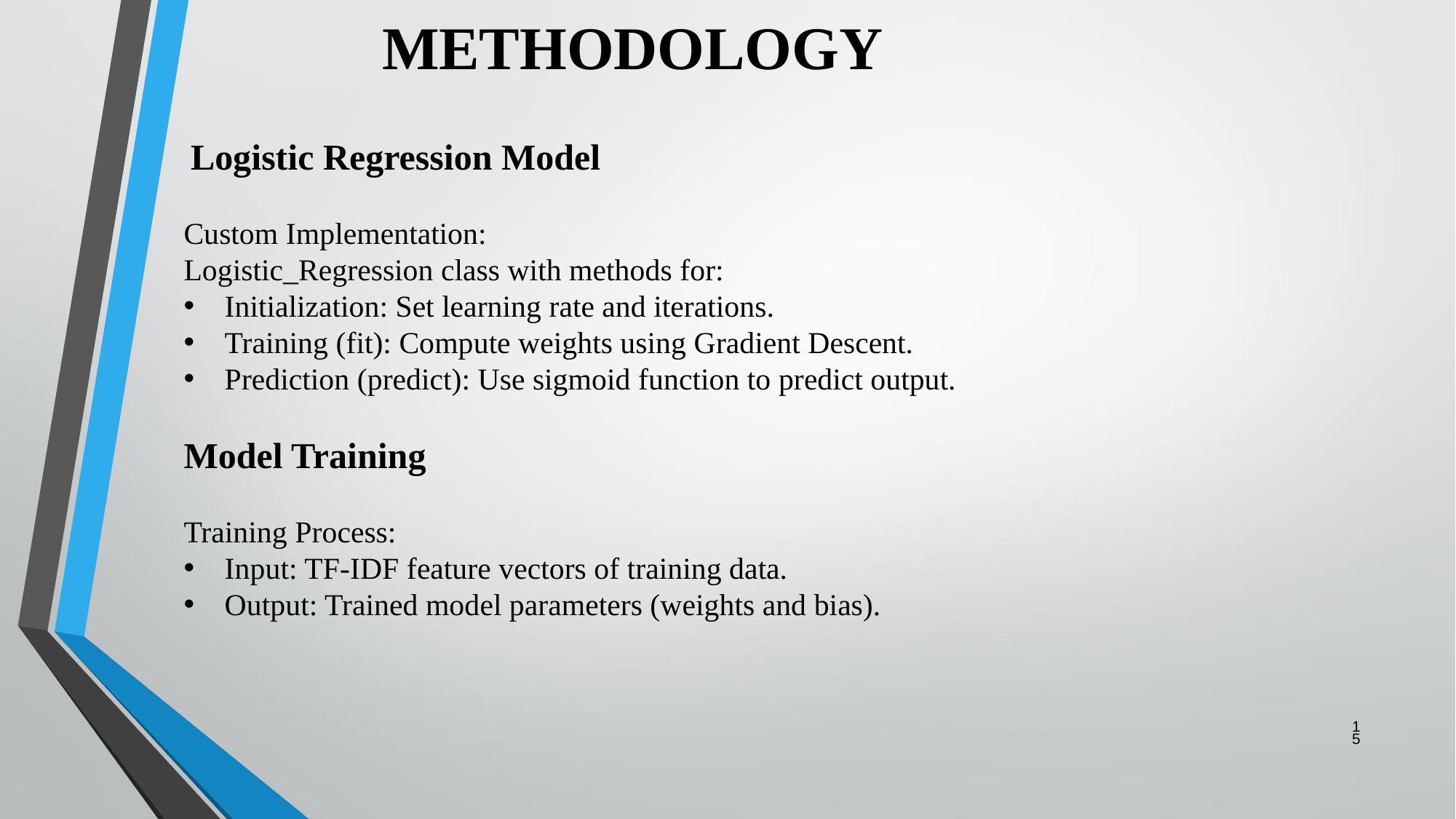

# METHODOLOGY
 Logistic Regression Model

Custom Implementation:
Logistic_Regression class with methods for:
Initialization: Set learning rate and iterations.
Training (fit): Compute weights using Gradient Descent.
Prediction (predict): Use sigmoid function to predict output.

Model Training

Training Process:
Input: TF-IDF feature vectors of training data.
Output: Trained model parameters (weights and bias).
15